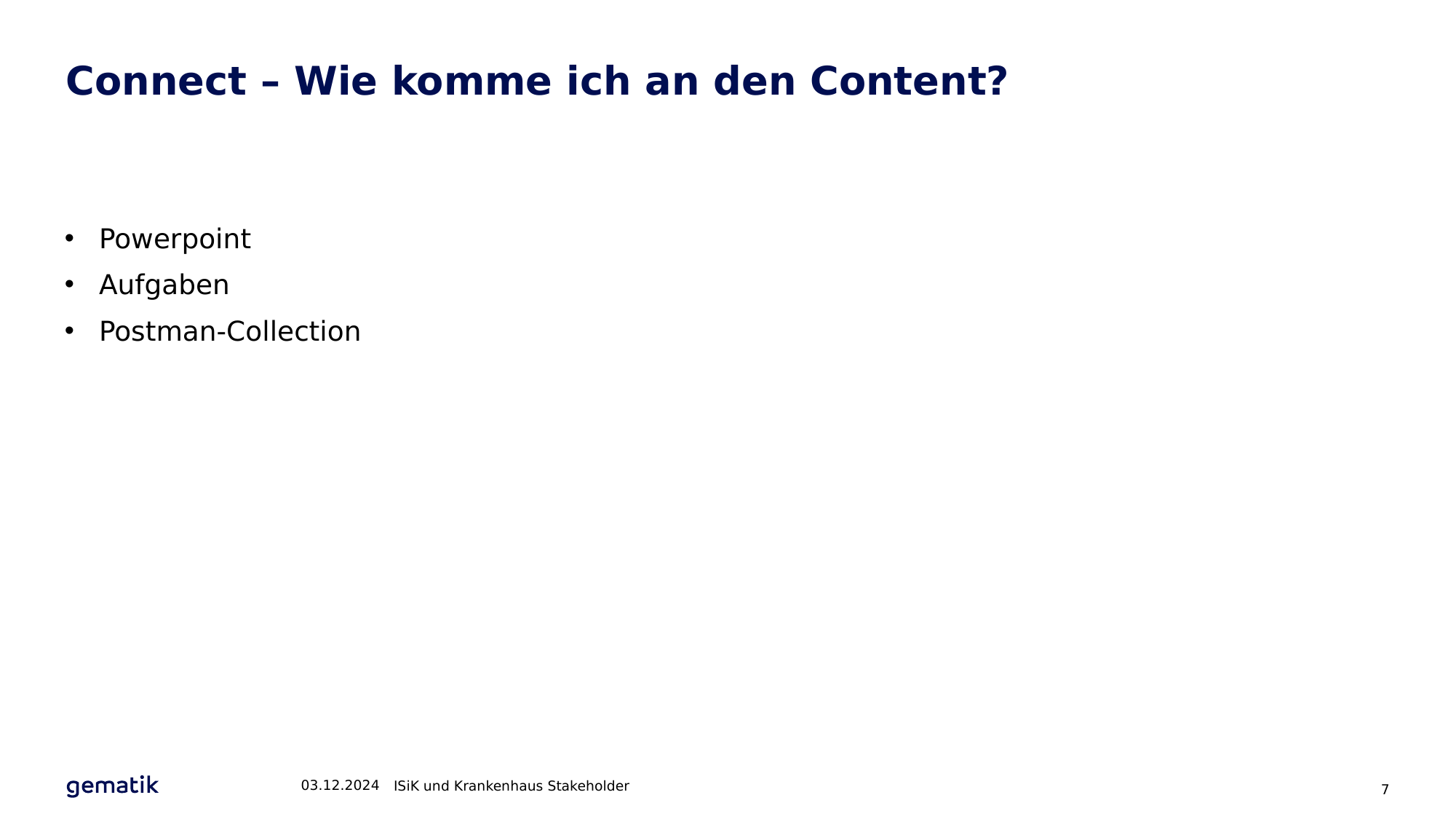

# Connect – Wie komme ich an den Content?
Powerpoint
Aufgaben
Postman-Collection
03.12.2024
ISiK und Krankenhaus Stakeholder
7